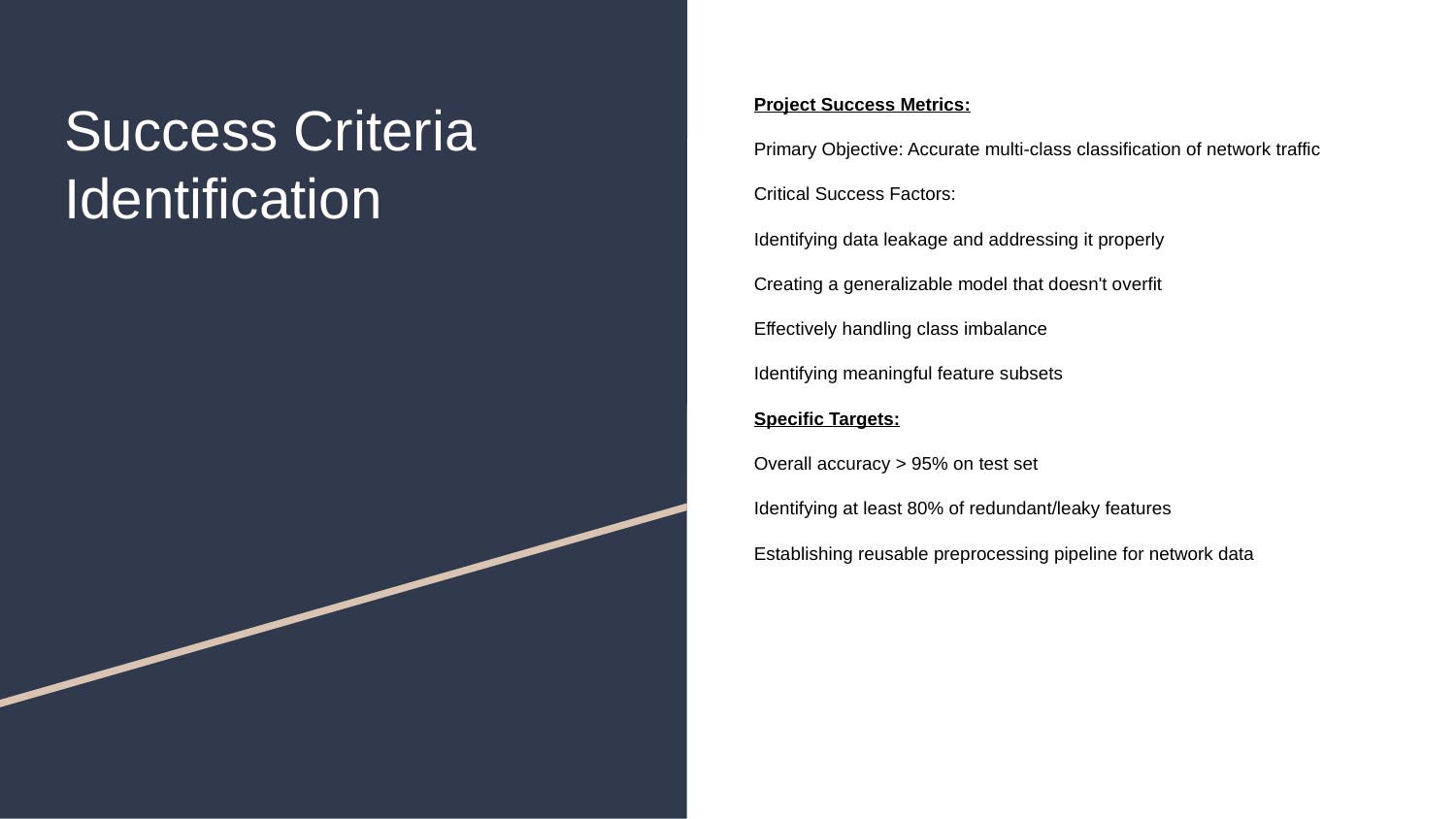

# Success Criteria Identification

Project Success Metrics:
Primary Objective: Accurate multi-class classification of network traffic
Critical Success Factors:
Identifying data leakage and addressing it properly
Creating a generalizable model that doesn't overfit
Effectively handling class imbalance
Identifying meaningful feature subsets
Specific Targets:
Overall accuracy > 95% on test set
Identifying at least 80% of redundant/leaky features
Establishing reusable preprocessing pipeline for network data